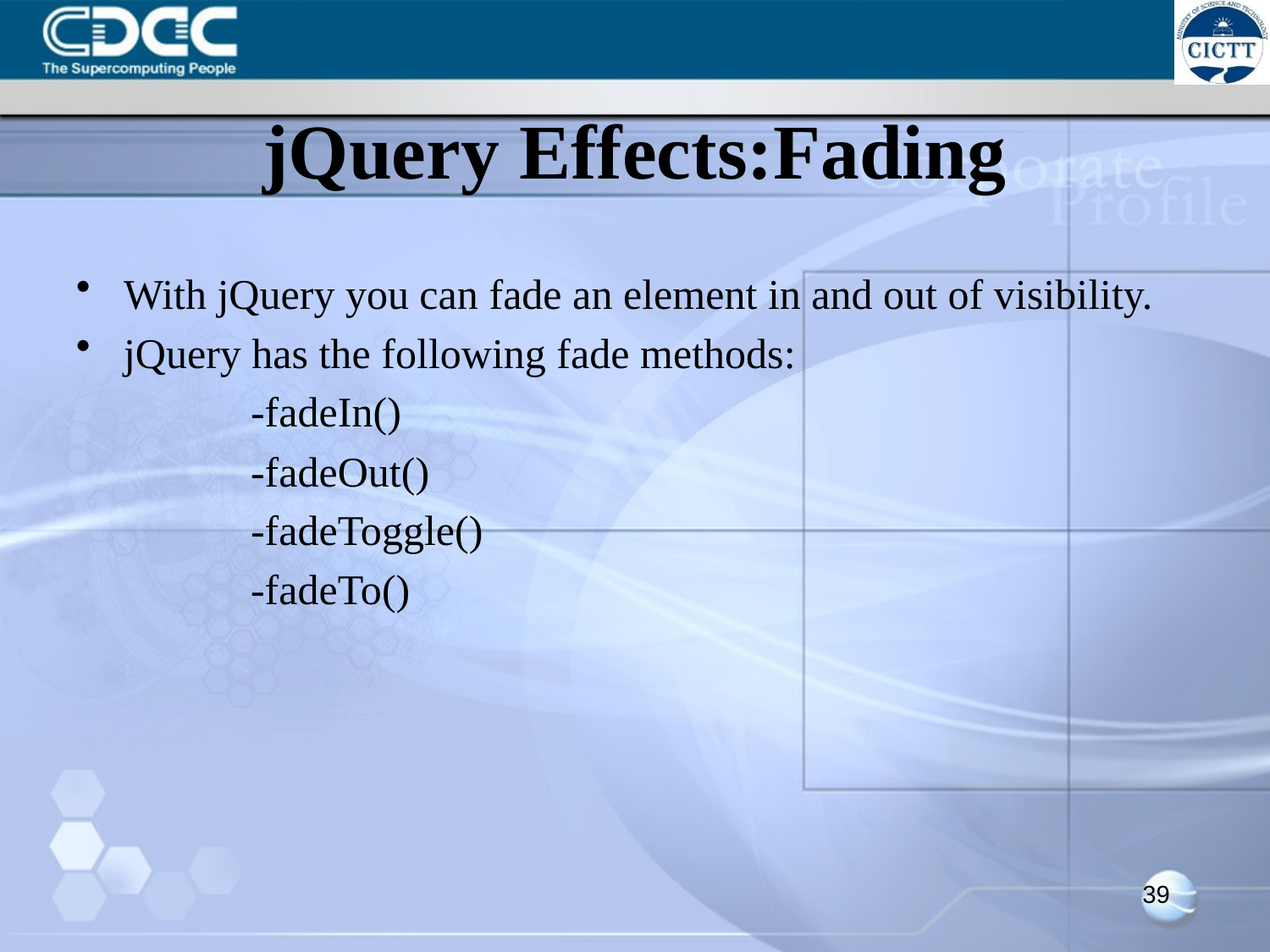

# jQuery Effects:Fading
With jQuery you can fade an element in and out of visibility.
jQuery has the following fade methods:
		-fadeIn()
		-fadeOut()
		-fadeToggle()
		-fadeTo()